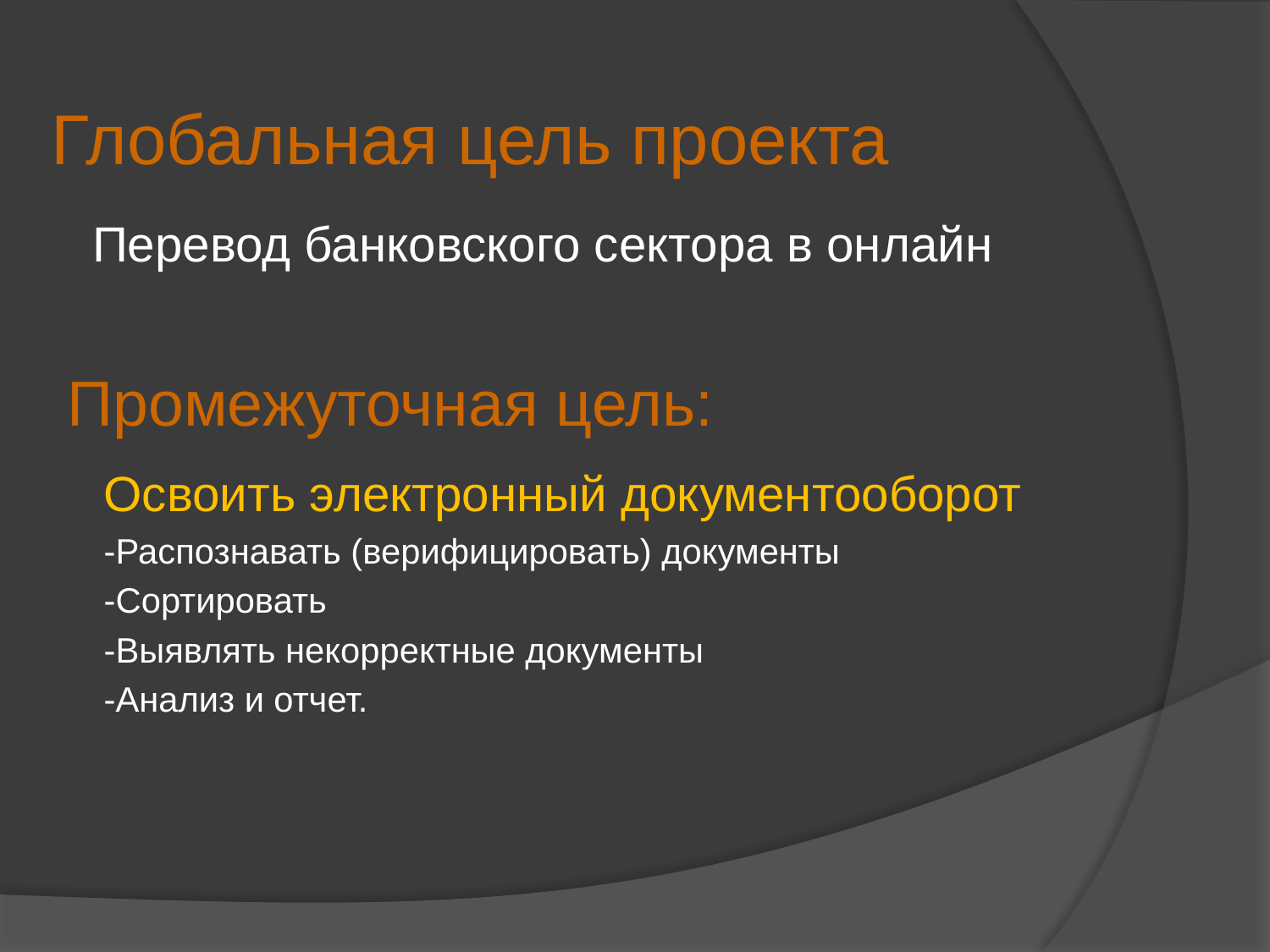

# Глобальная цель проекта
Перевод банковского сектора в онлайн
Промежуточная цель:
Освоить электронный документооборот
-Распознавать (верифицировать) документы
-Сортировать
-Выявлять некорректные документы
-Анализ и отчет.